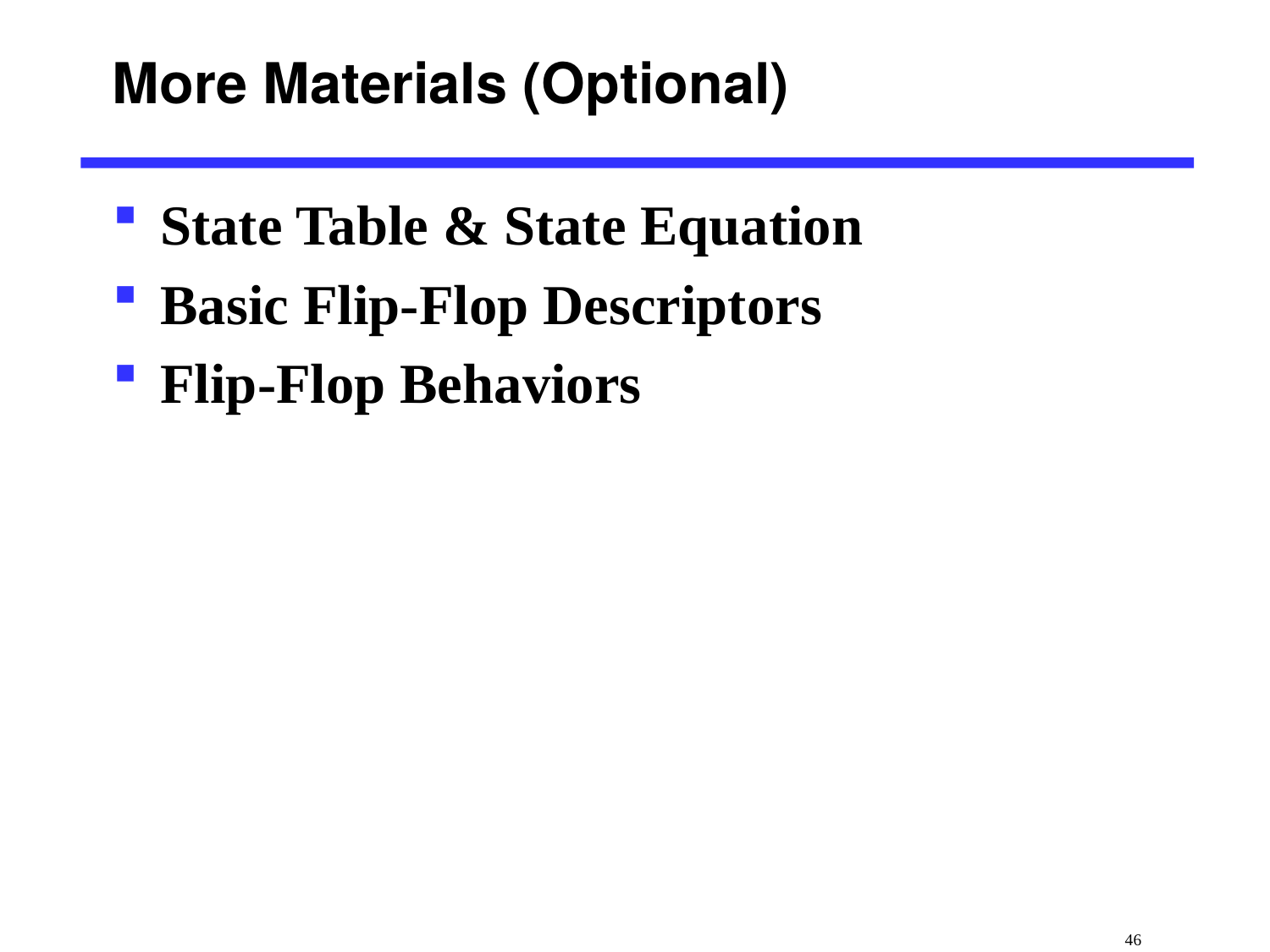

# More Materials (Optional)
State Table & State Equation
Basic Flip-Flop Descriptors
Flip-Flop Behaviors
                           46